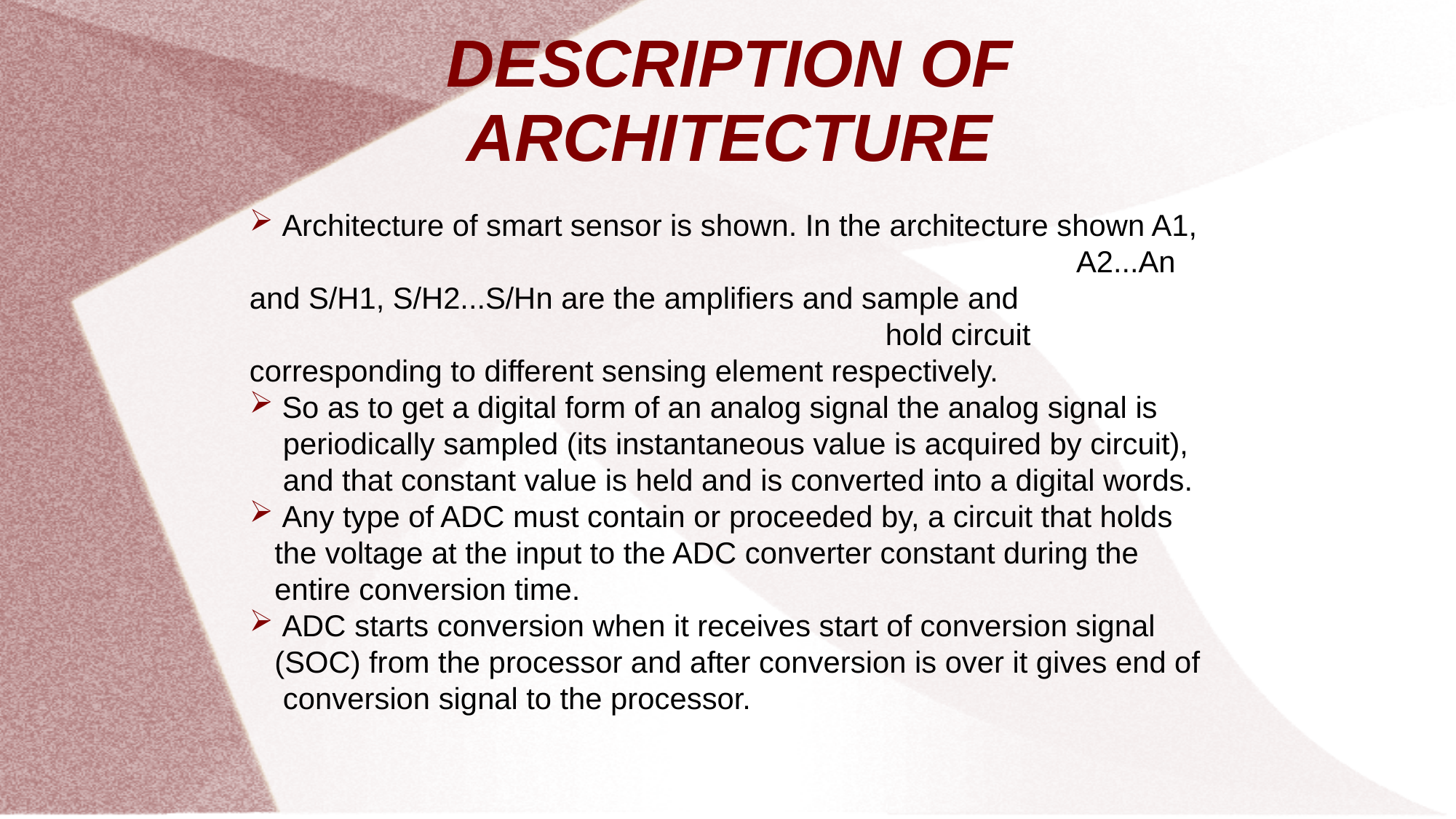

# DESCRIPTION OF ARCHITECTURE
 Architecture of smart sensor is shown. In the architecture shown A1,                                                                                                     A2...An and S/H1, S/H2...S/Hn are the amplifiers and sample and                                                                                                   hold circuit corresponding to different sensing element respectively.
 So as to get a digital form of an analog signal the analog signal is           periodically sampled (its instantaneous value is acquired by circuit),       and that constant value is held and is converted into a digital words.
 Any type of ADC must contain or proceeded by, a circuit that holds        the voltage at the input to the ADC converter constant during the            entire conversion time.
 ADC starts conversion when it receives start of conversion signal          (SOC) from the processor and after conversion is over it gives end of      conversion signal to the processor.